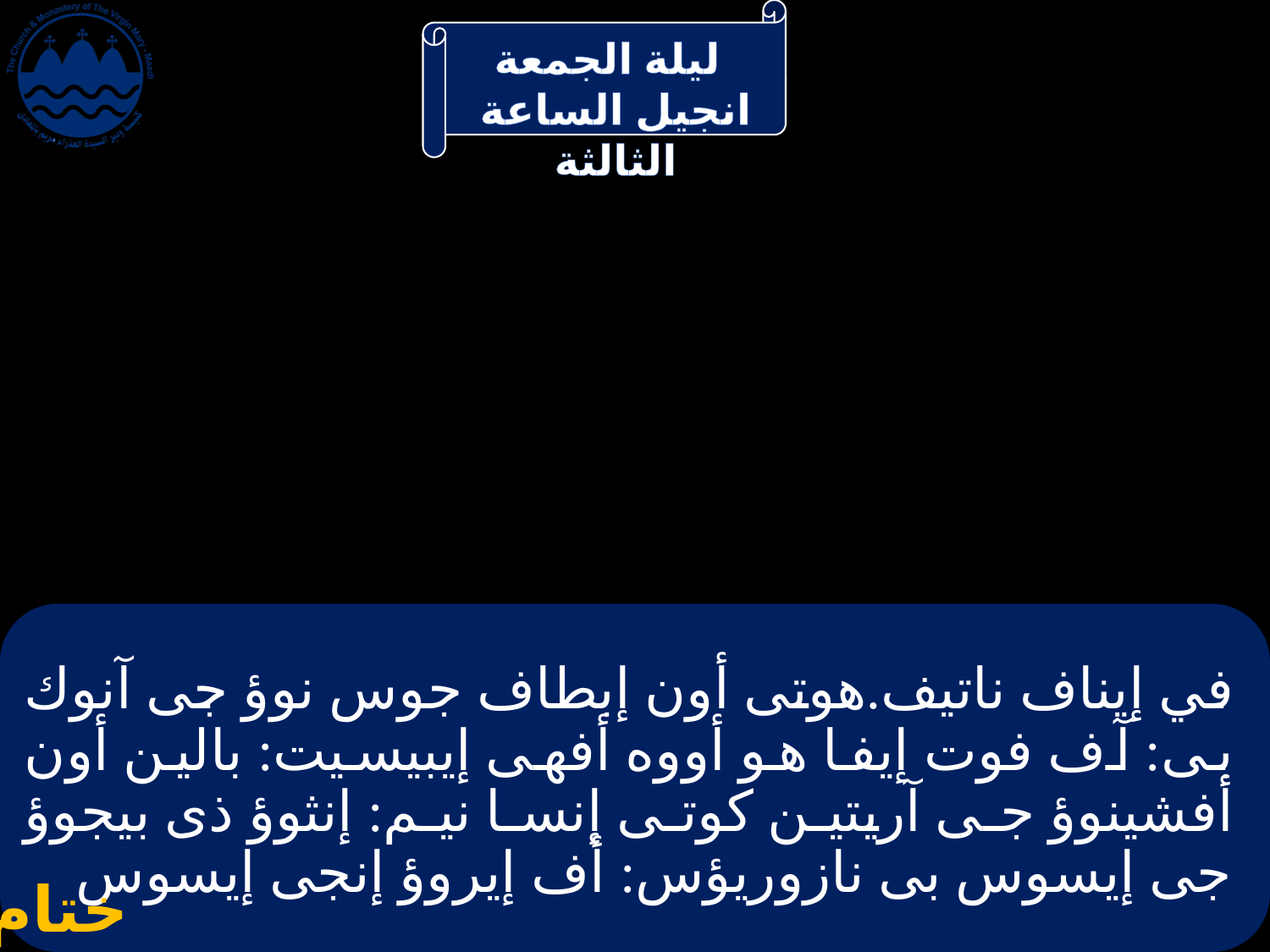

# في إيناف ناتيف.هوتى أون إبطاف جوس نوؤ جى آنوك بى: آف فوت إيفا هو أووه أفهى إيبيسيت: بالين أون أفشينوؤ جى آريتين كوتى إنسا نيم: إنثوؤ ذى بيجوؤ جى إيسوس بى نازوريؤس: أف إيروؤ إنجى إيسوس
ختام